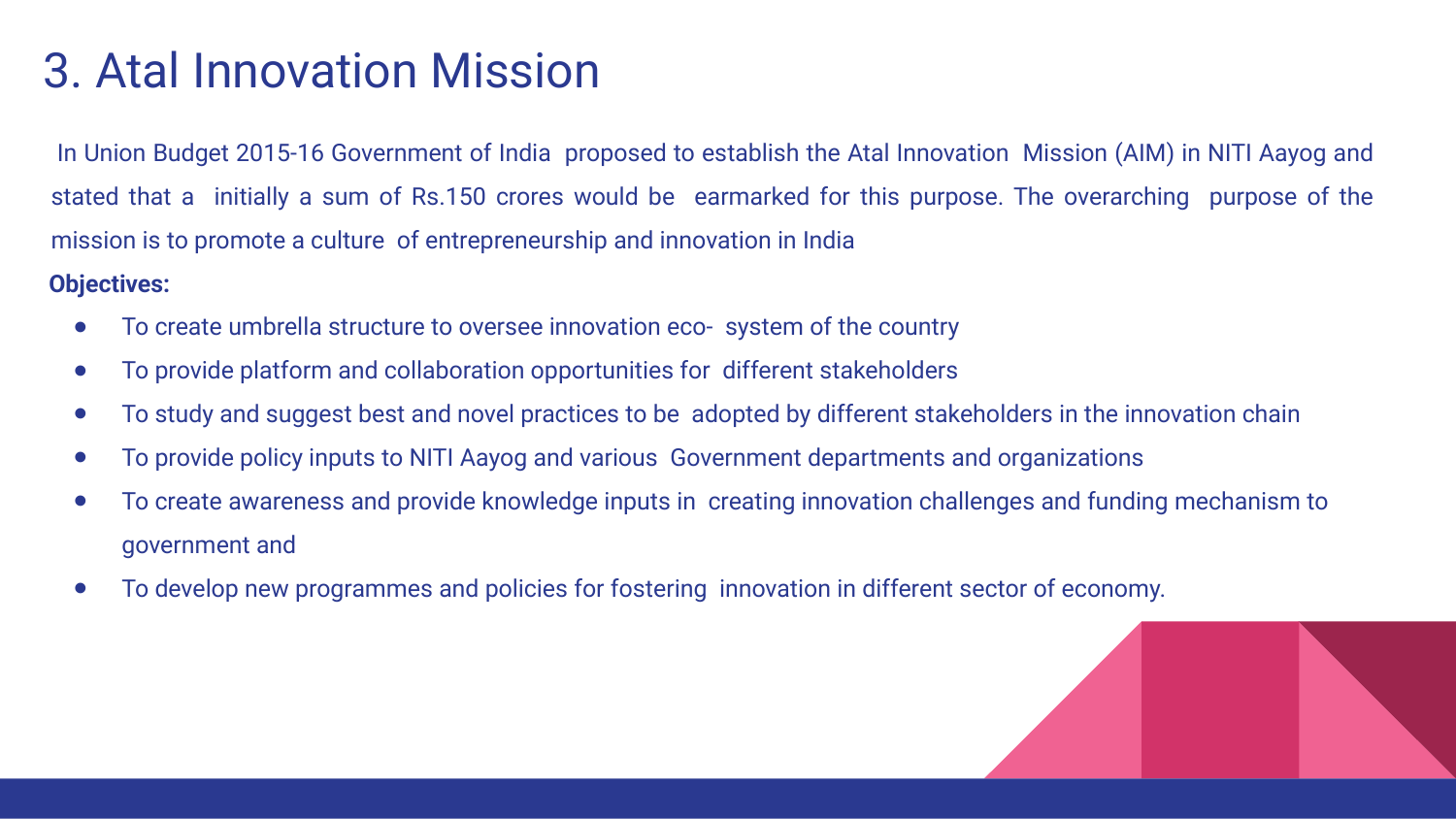

# 3. Atal Innovation Mission
In Union Budget 2015-16 Government of India  proposed to establish the Atal Innovation  Mission (AIM) in NITI Aayog and stated that a  initially a sum of Rs.150 crores would be  earmarked for this purpose. The overarching  purpose of the mission is to promote a culture  of entrepreneurship and innovation in India
Objectives:
To create umbrella structure to oversee innovation eco-  system of the country
To provide platform and collaboration opportunities for  different stakeholders
To study and suggest best and novel practices to be  adopted by different stakeholders in the innovation chain
To provide policy inputs to NITI Aayog and various  Government departments and organizations
To create awareness and provide knowledge inputs in  creating innovation challenges and funding mechanism to  government and
To develop new programmes and policies for fostering  innovation in different sector of economy.